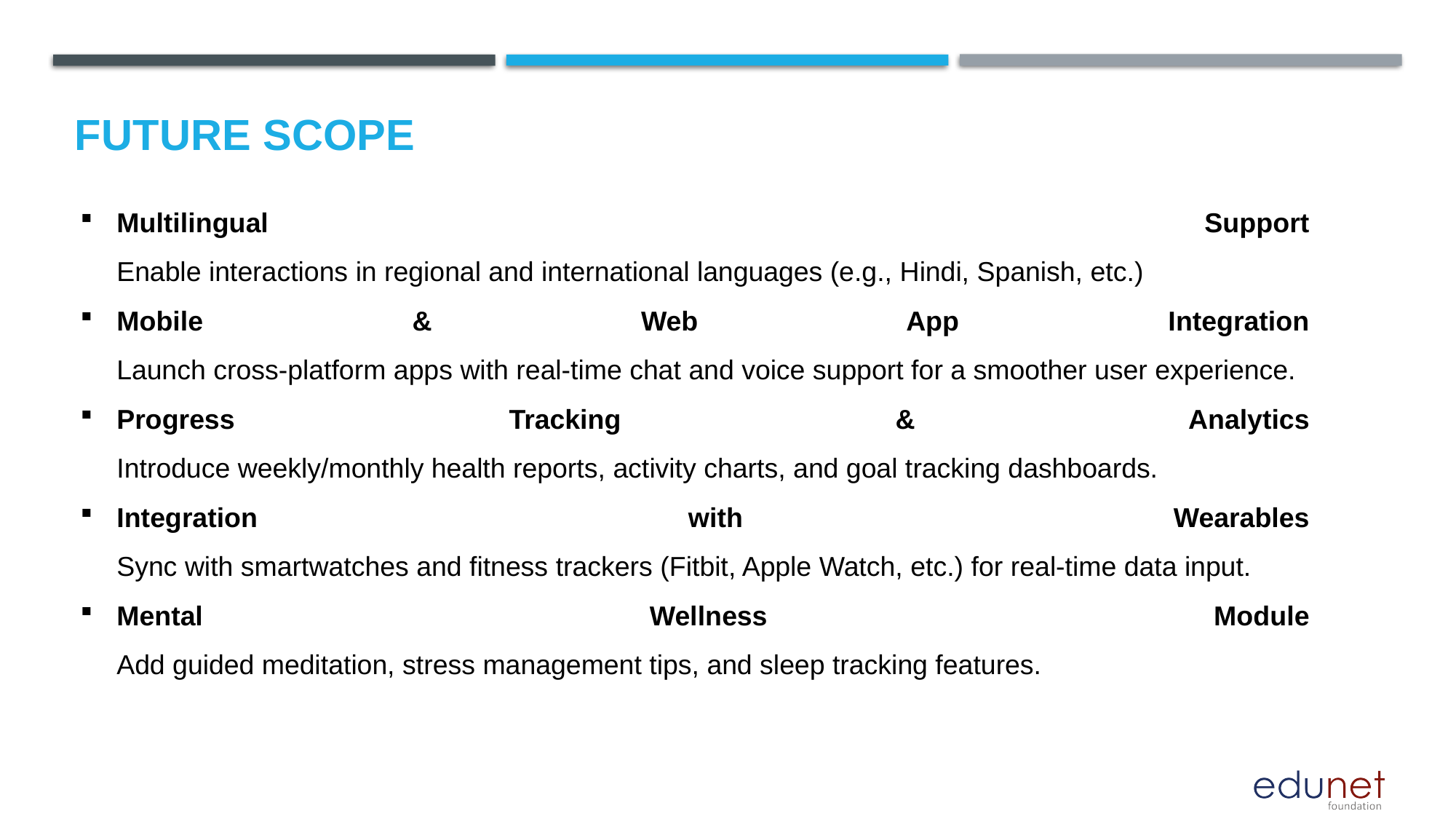

Future scope
Multilingual Support
Enable interactions in regional and international languages (e.g., Hindi, Spanish, etc.)
Mobile & Web App Integration
Launch cross-platform apps with real-time chat and voice support for a smoother user experience.
Progress Tracking & Analytics
Introduce weekly/monthly health reports, activity charts, and goal tracking dashboards.
Integration with Wearables
Sync with smartwatches and fitness trackers (Fitbit, Apple Watch, etc.) for real-time data input.
Mental Wellness Module
Add guided meditation, stress management tips, and sleep tracking features.